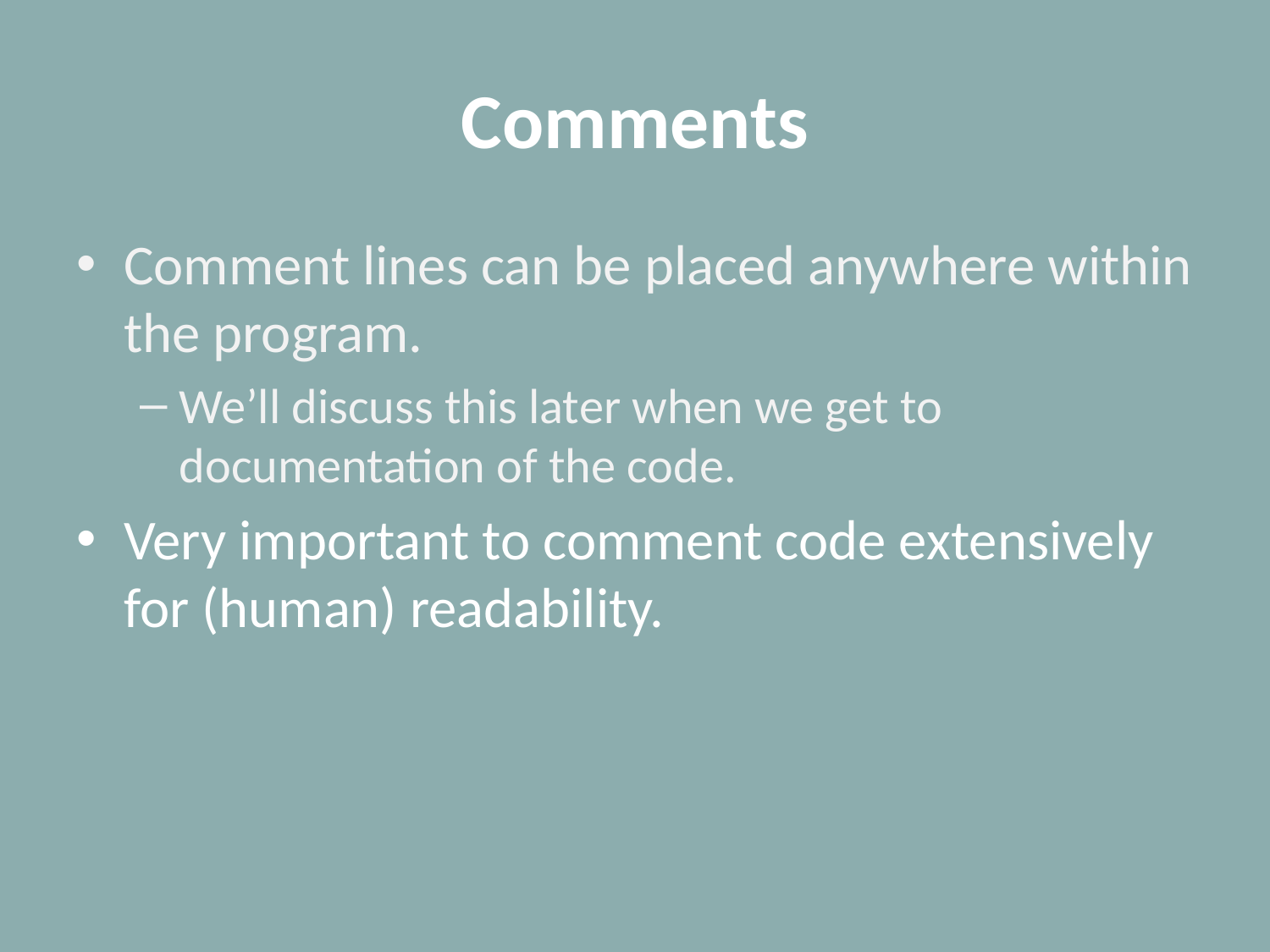

# Comments
Comment lines can be placed anywhere within the program.
We’ll discuss this later when we get to documentation of the code.
Very important to comment code extensively for (human) readability.